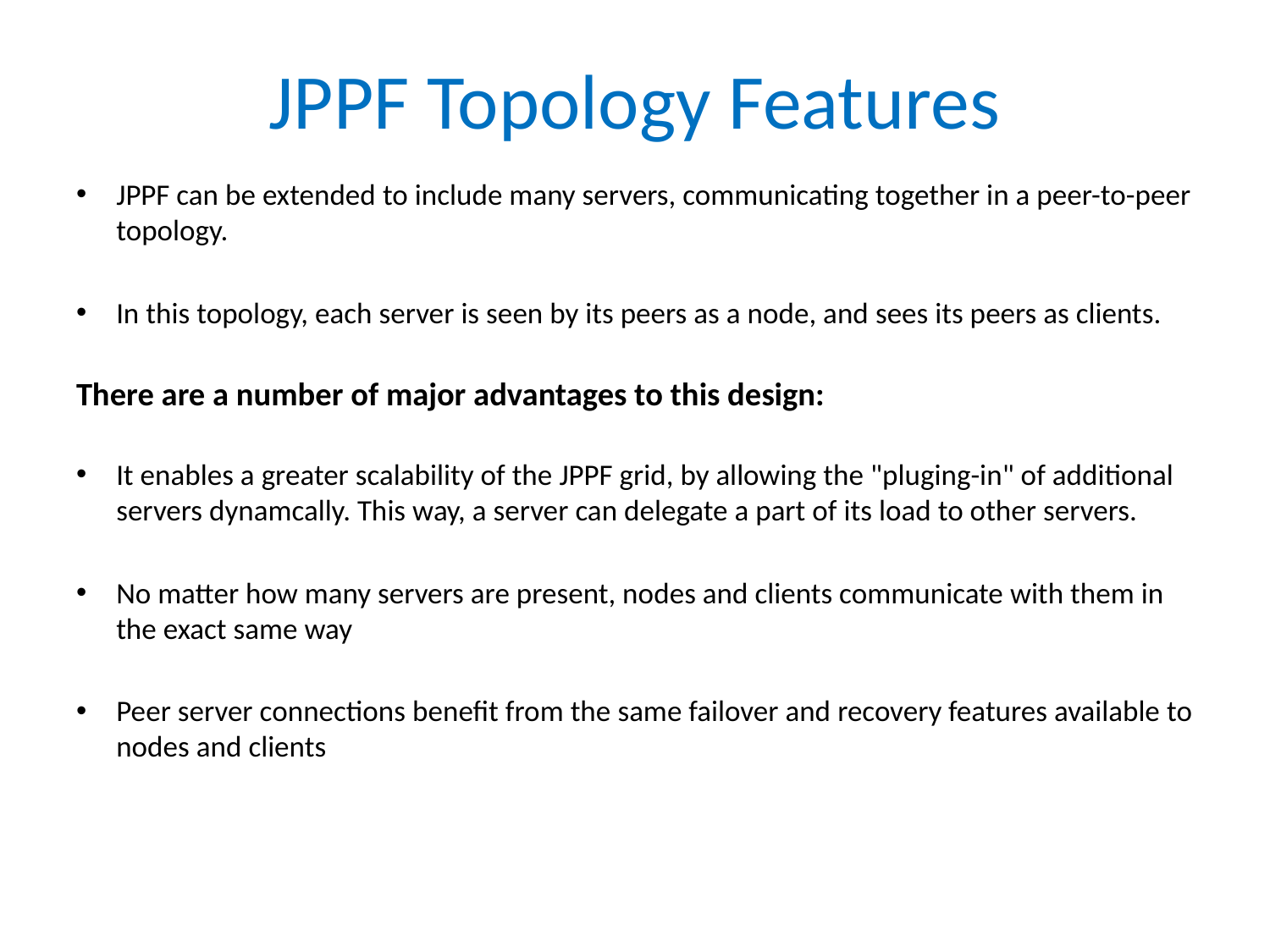

# JPPF Topology Features
JPPF can be extended to include many servers, communicating together in a peer-to-peer topology.

In this topology, each server is seen by its peers as a node, and sees its peers as clients.

There are a number of major advantages to this design:

It enables a greater scalability of the JPPF grid, by allowing the "pluging-in" of additional servers dynamcally. This way, a server can delegate a part of its load to other servers.

No matter how many servers are present, nodes and clients communicate with them in the exact same way

Peer server connections benefit from the same failover and recovery features available to nodes and clients